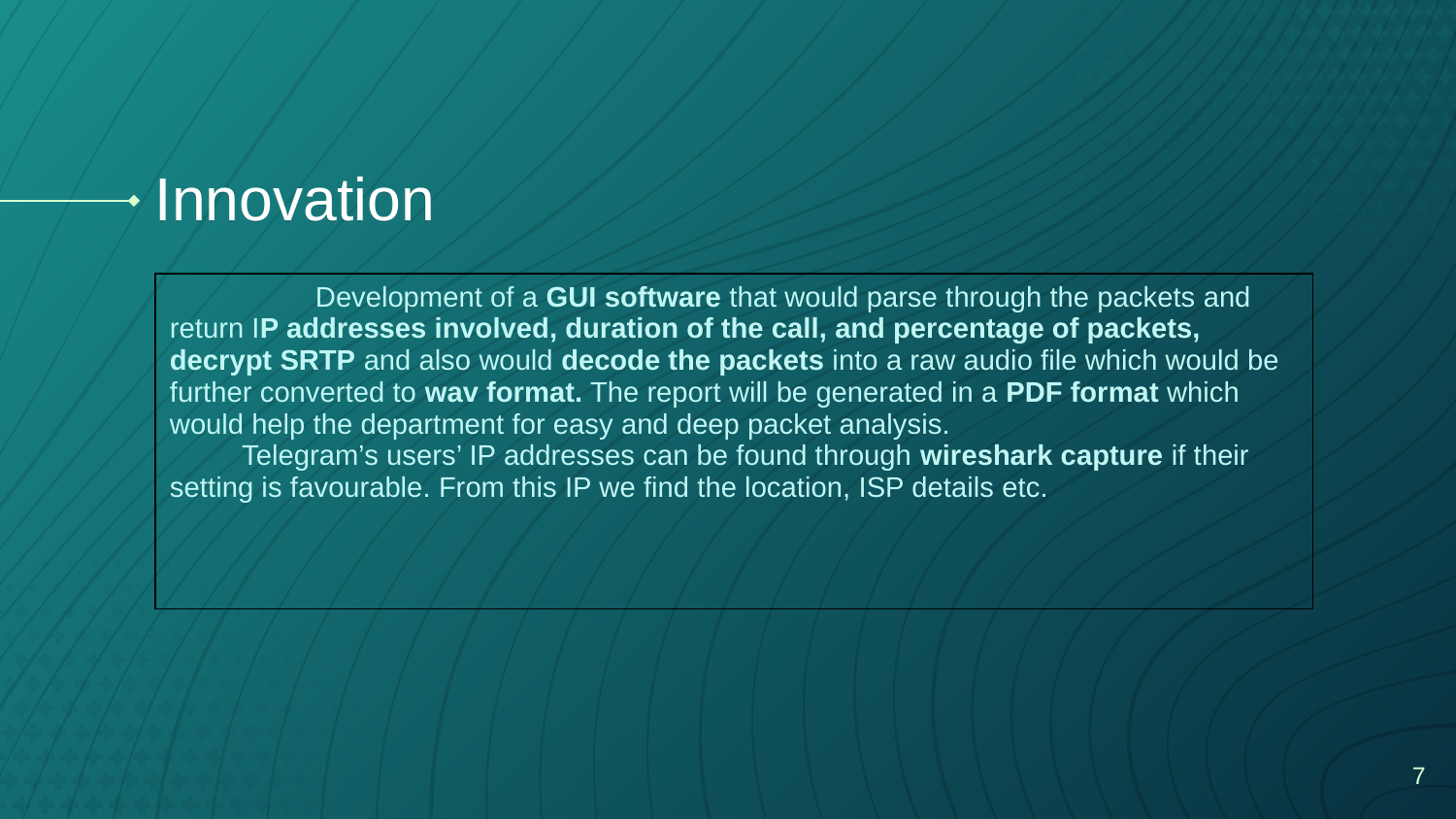

# Innovation
| Development of a GUI software that would parse through the packets and return IP addresses involved, duration of the call, and percentage of packets, decrypt SRTP and also would decode the packets into a raw audio file which would be further converted to wav format. The report will be generated in a PDF format which would help the department for easy and deep packet analysis. Telegram’s users’ IP addresses can be found through wireshark capture if their setting is favourable. From this IP we find the location, ISP details etc. |
| --- |
7